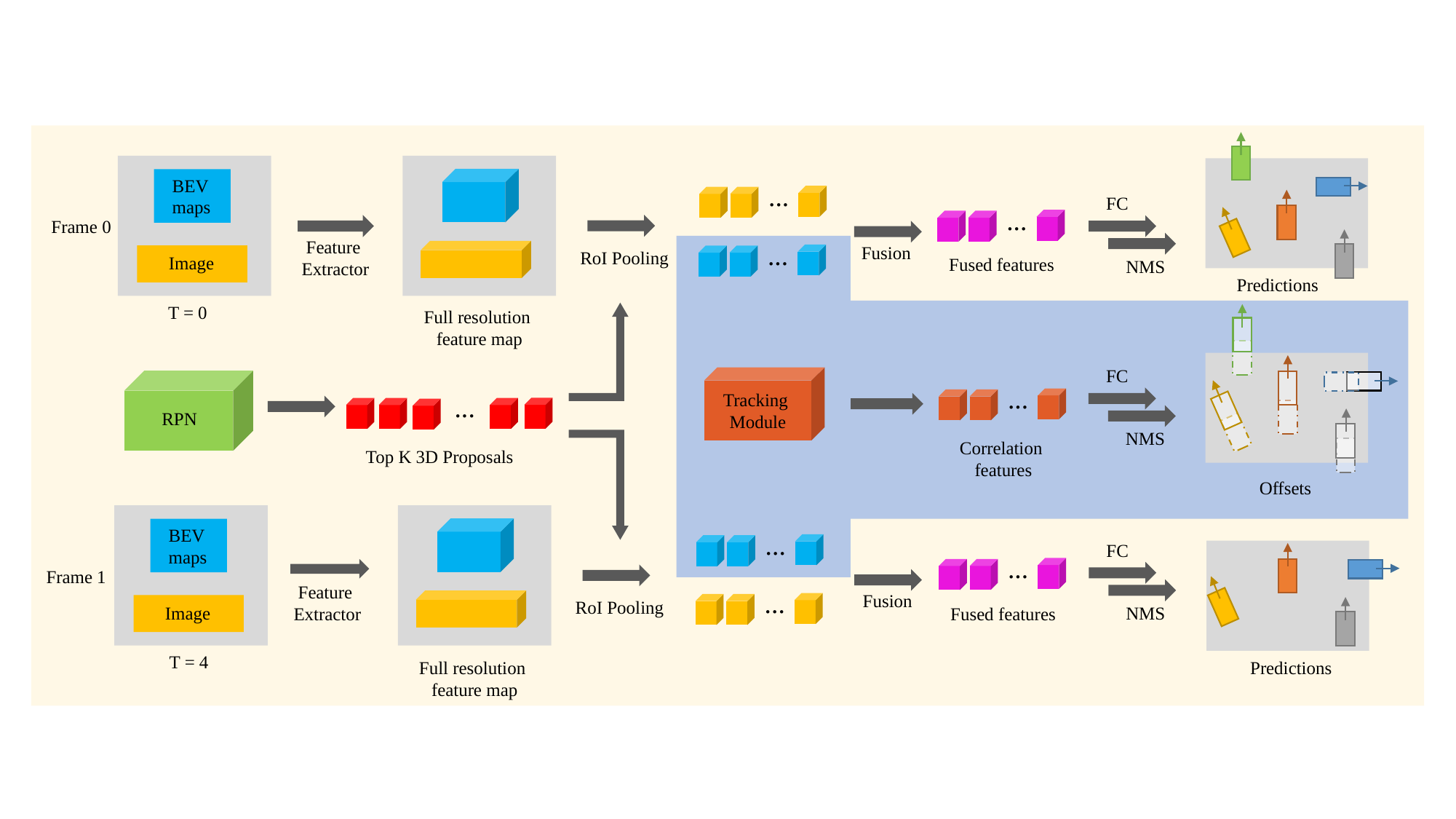

BEV
maps

Image
Frame 0

...

...

FC

NMS
...

Feature
Extractor
Feature
Extractor

Fusion

RoI Pooling
Fused features
Predictions
T = 0
Full resolution
feature map

FC

NMS

Tracking
Module

RPN
...

...

Top K 3D Proposals

Correlation
 features
Offsets

BEV
maps

Image
Frame 1

...

...

FC

NMS

...

Fusion
RoI Pooling
Fused features
T = 4
Full resolution
feature map
Predictions